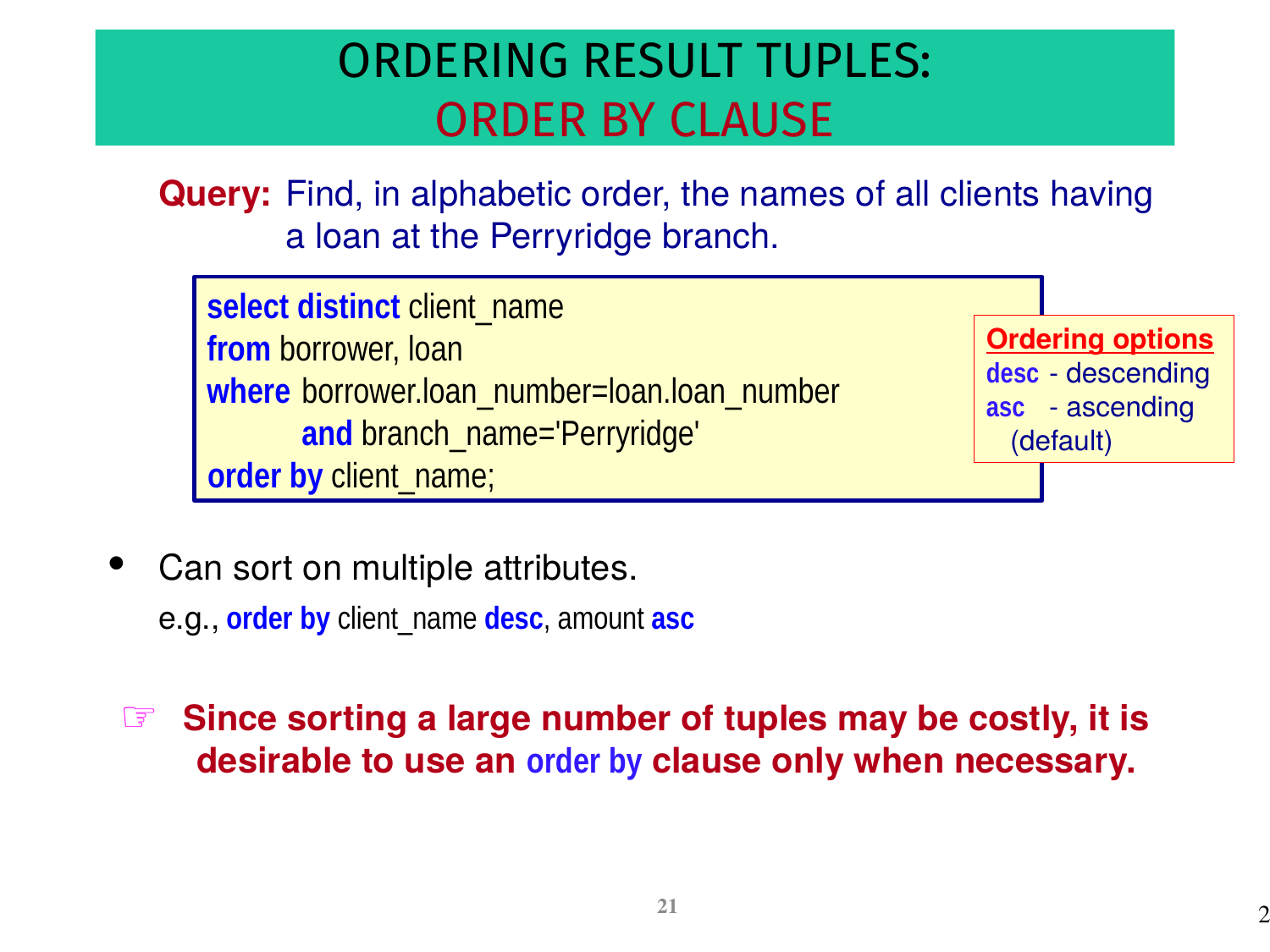

# ORDERING RESULT TUPLES: ORDER BY CLAUSE
Query:	Find, in alphabetic order, the names of all clients having a loan at the Perryridge branch.
select distinct client_name
from borrower, loan
where	borrower.loan_number=loan.loan_number
and branch_name='Perryridge'
order by client_name;
Ordering options
desc	- descending
asc	- ascending
(default)
Can sort on multiple attributes.
e.g.,	order by client_name desc, amount asc
Since sorting a large number of tuples may be costly, it is desirable to use an order by clause only when necessary.
21